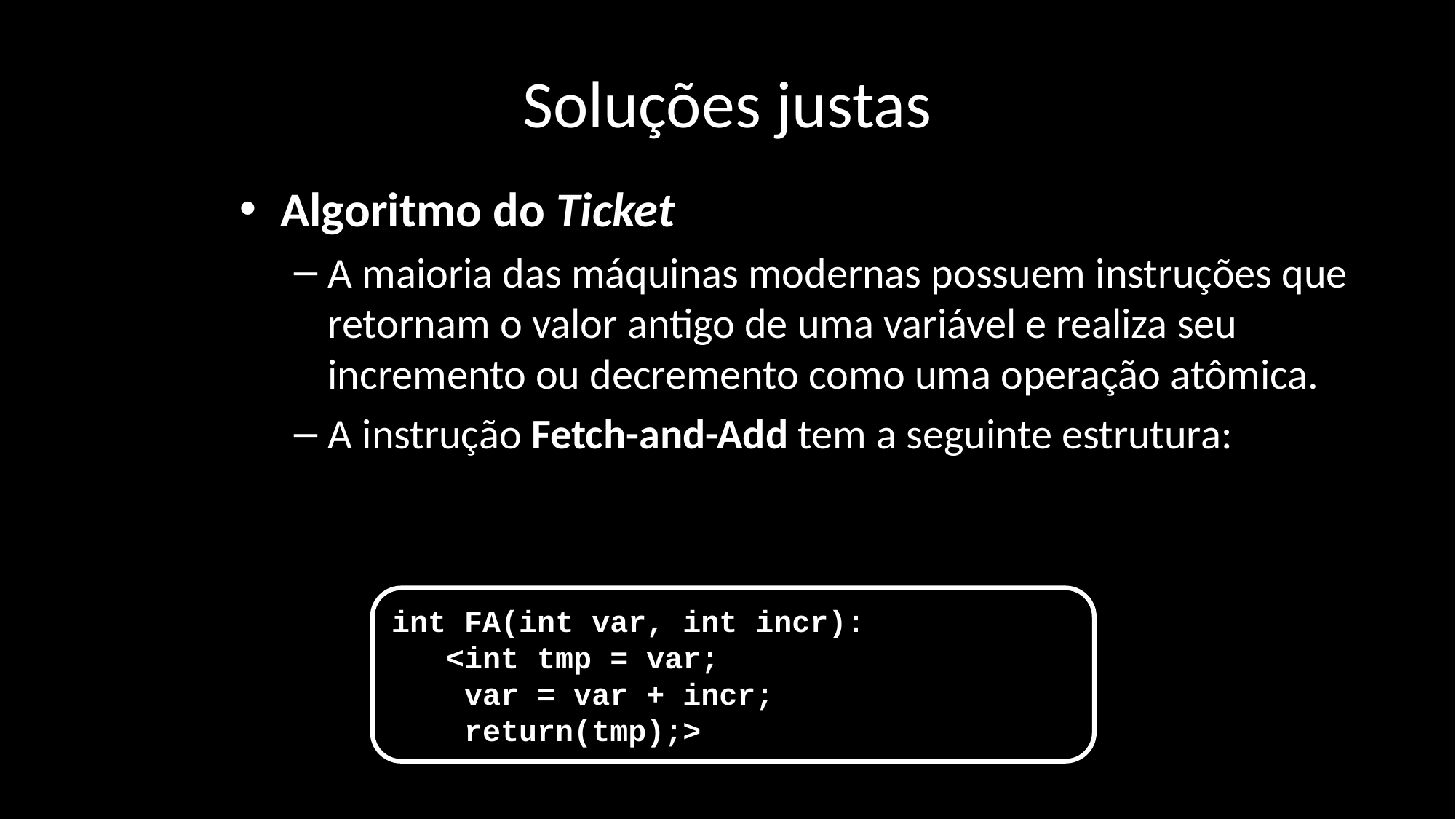

# Soluções justas
Algoritmo do Ticket
A maioria das máquinas modernas possuem instruções que retornam o valor antigo de uma variável e realiza seu incremento ou decremento como uma operação atômica.
A instrução Fetch-and-Add tem a seguinte estrutura:

int FA(int var, int incr):
   <int tmp = var;
    var = var + incr;
    return(tmp);>